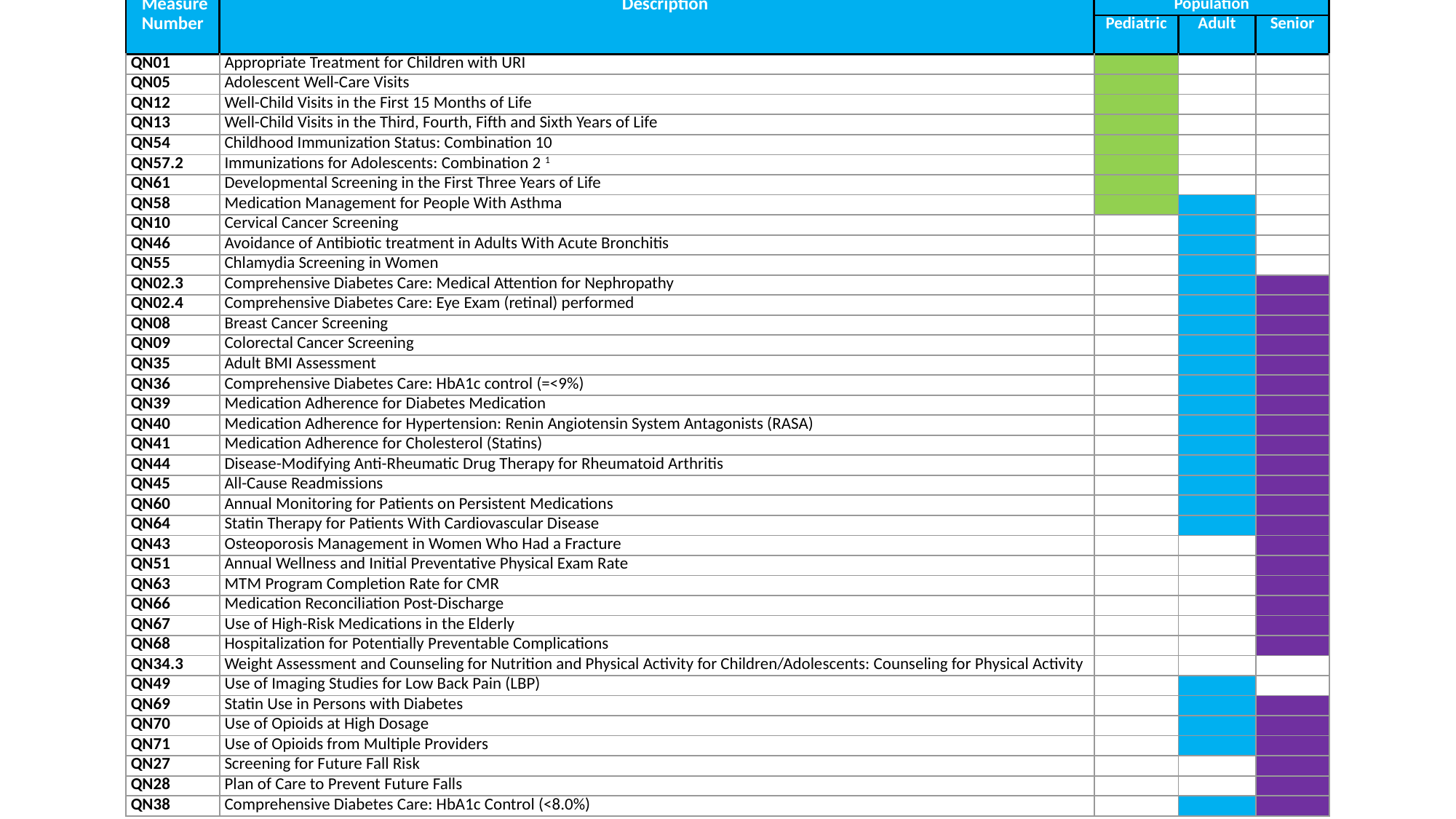

| Measure Number | Description | Population |  |  |
| --- | --- | --- | --- | --- |
|  |  | Pediatric | Adult | Senior |
| QN01 | Appropriate Treatment for Children with URI |  |  |  |
| QN05 | Adolescent Well-Care Visits |  |  |  |
| QN12 | Well-Child Visits in the First 15 Months of Life |  |  |  |
| QN13 | Well-Child Visits in the Third, Fourth, Fifth and Sixth Years of Life |  |  |  |
| QN54 | Childhood Immunization Status: Combination 10 |  |  |  |
| QN57.2 | Immunizations for Adolescents: Combination 2 1 |  |  |  |
| QN61 | Developmental Screening in the First Three Years of Life |  |  |  |
| QN58 | Medication Management for People With Asthma |  |  |  |
| QN10 | Cervical Cancer Screening |  |  |  |
| QN46 | Avoidance of Antibiotic treatment in Adults With Acute Bronchitis |  |  |  |
| QN55 | Chlamydia Screening in Women |  |  |  |
| QN02.3 | Comprehensive Diabetes Care: Medical Attention for Nephropathy |  |  |  |
| QN02.4 | Comprehensive Diabetes Care: Eye Exam (retinal) performed |  |  |  |
| QN08 | Breast Cancer Screening |  |  |  |
| QN09 | Colorectal Cancer Screening |  |  |  |
| QN35 | Adult BMI Assessment |  |  |  |
| QN36 | Comprehensive Diabetes Care: HbA1c control (=<9%) |  |  |  |
| QN39 | Medication Adherence for Diabetes Medication |  |  |  |
| QN40 | Medication Adherence for Hypertension: Renin Angiotensin System Antagonists (RASA) |  |  |  |
| QN41 | Medication Adherence for Cholesterol (Statins) |  |  |  |
| QN44 | Disease-Modifying Anti-Rheumatic Drug Therapy for Rheumatoid Arthritis |  |  |  |
| QN45 | All-Cause Readmissions |  |  |  |
| QN60 | Annual Monitoring for Patients on Persistent Medications |  |  |  |
| QN64 | Statin Therapy for Patients With Cardiovascular Disease |  |  |  |
| QN43 | Osteoporosis Management in Women Who Had a Fracture |  |  |  |
| QN51 | Annual Wellness and Initial Preventative Physical Exam Rate |  |  |  |
| QN63 | MTM Program Completion Rate for CMR |  |  |  |
| QN66 | Medication Reconciliation Post-Discharge |  |  |  |
| QN67 | Use of High-Risk Medications in the Elderly |  |  |  |
| QN68 | Hospitalization for Potentially Preventable Complications |  |  |  |
| QN34.3 | Weight Assessment and Counseling for Nutrition and Physical Activity for Children/Adolescents: Counseling for Physical Activity |  |  |  |
| QN49 | Use of Imaging Studies for Low Back Pain (LBP) |  |  |  |
| QN69 | Statin Use in Persons with Diabetes |  |  |  |
| QN70 | Use of Opioids at High Dosage |  |  |  |
| QN71 | Use of Opioids from Multiple Providers |  |  |  |
| QN27 | Screening for Future Fall Risk |  |  |  |
| QN28 | Plan of Care to Prevent Future Falls |  |  |  |
| QN38 | Comprehensive Diabetes Care: HbA1c Control (<8.0%) |  |  |  |